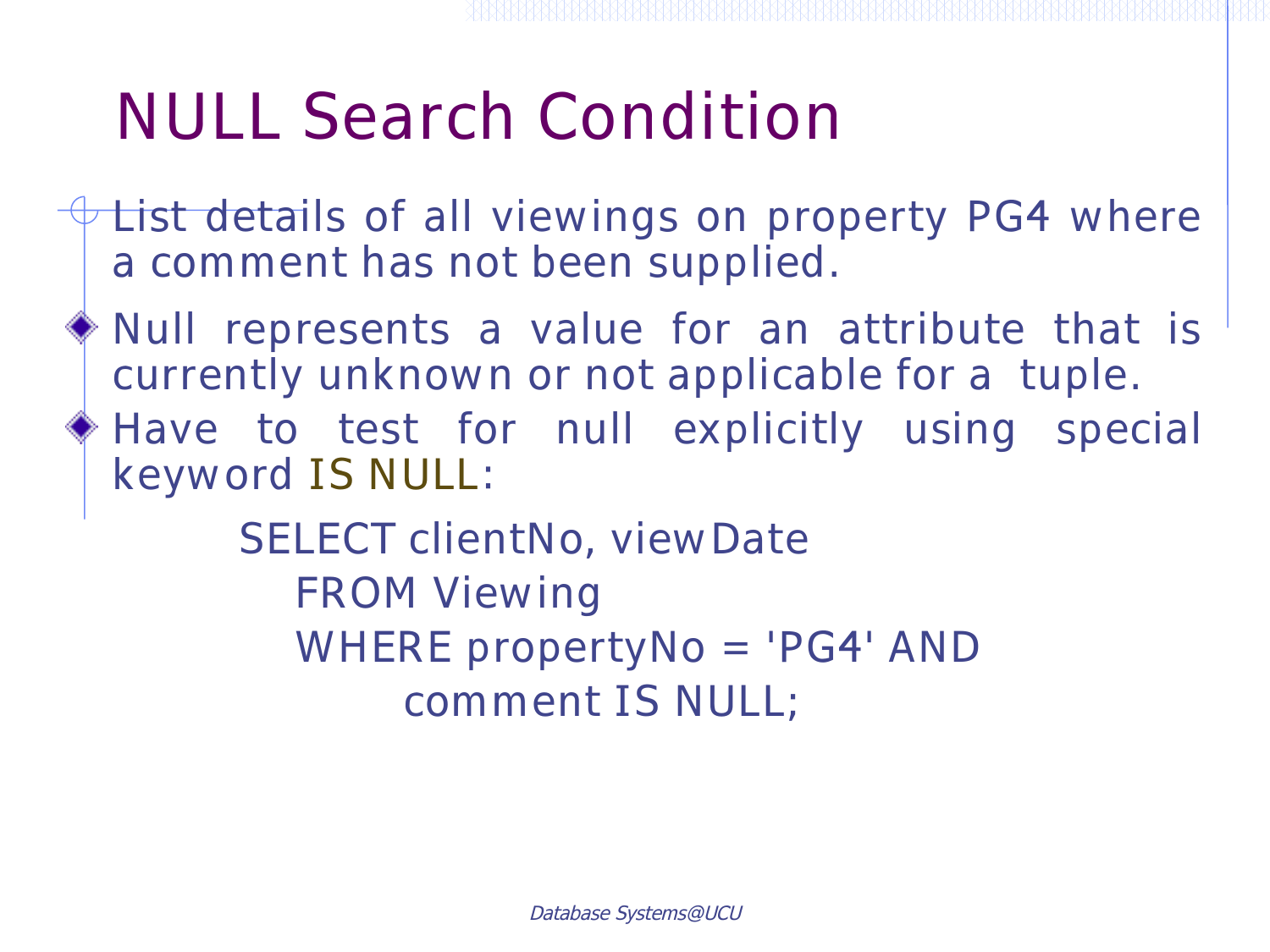

# NULL Search Condition
	List details of all viewings on property PG4 where a comment has not been supplied.
Null represents a value for an attribute that is currently unknown or not applicable for a  tuple.
Have to test for null explicitly using special keyword IS NULL:
		SELECT clientNo, viewDate
		FROM Viewing
		WHERE propertyNo = 'PG4' AND
                      comment IS NULL;
Database Systems@UCU
44